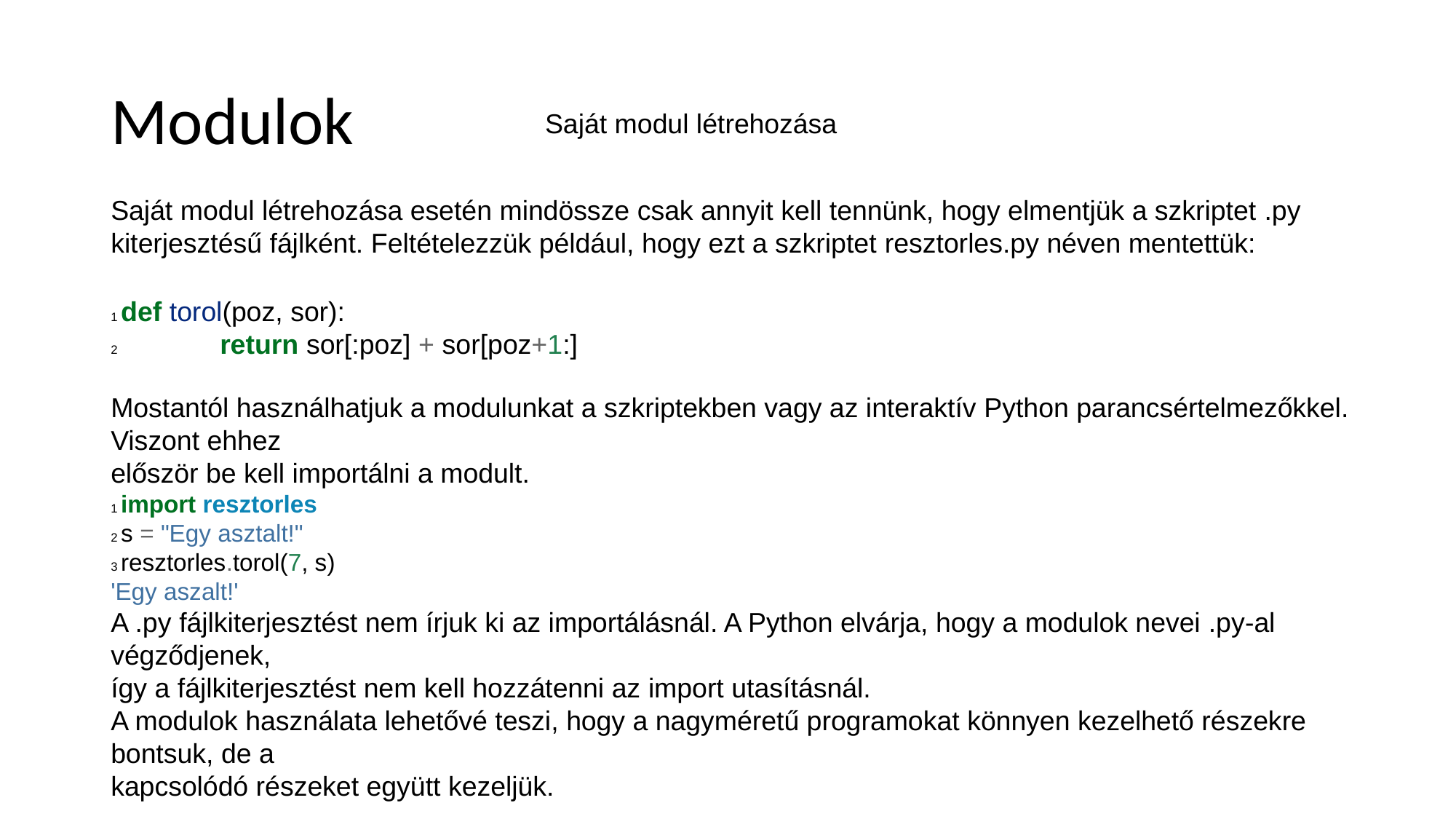

# Modulok
Saját modul létrehozása
Saját modul létrehozása esetén mindössze csak annyit kell tennünk, hogy elmentjük a szkriptet .py kiterjesztésű fájlként. Feltételezzük például, hogy ezt a szkriptet resztorles.py néven mentettük:
1 def torol(poz, sor):
2 	return sor[:poz] + sor[poz+1:]
Mostantól használhatjuk a modulunkat a szkriptekben vagy az interaktív Python parancsértelmezőkkel. Viszont ehhez
először be kell importálni a modult.
1 import resztorles
2 s = "Egy asztalt!"
3 resztorles.torol(7, s)
'Egy aszalt!'
A .py fájlkiterjesztést nem írjuk ki az importálásnál. A Python elvárja, hogy a modulok nevei .py-al végződjenek,
így a fájlkiterjesztést nem kell hozzátenni az import utasításnál.
A modulok használata lehetővé teszi, hogy a nagyméretű programokat könnyen kezelhető részekre bontsuk, de a
kapcsolódó részeket együtt kezeljük.